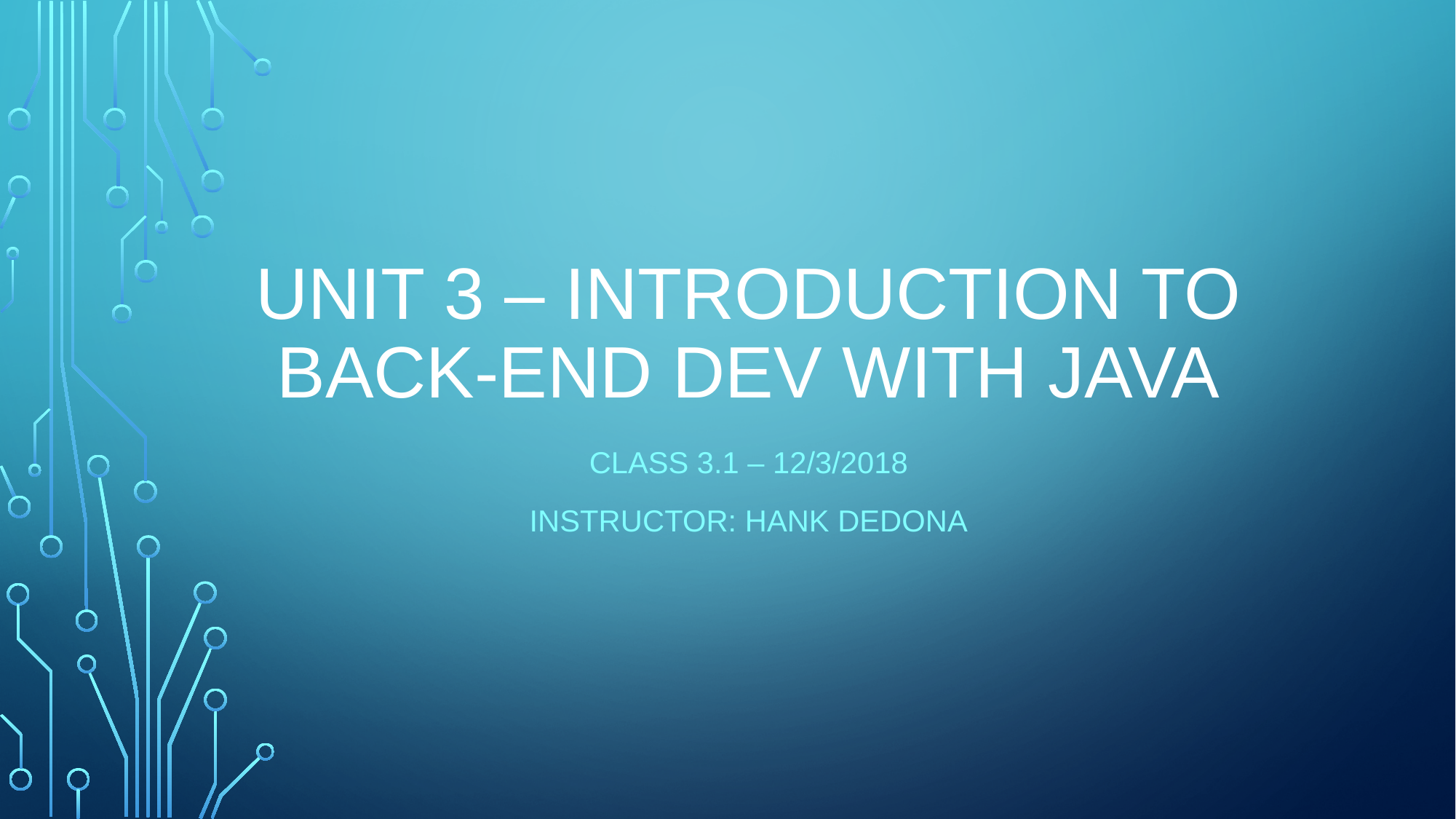

# unit 3 – Introduction to Back-end dev with java
Class 3.1 – 12/3/2018
Instructor: Hank dedona